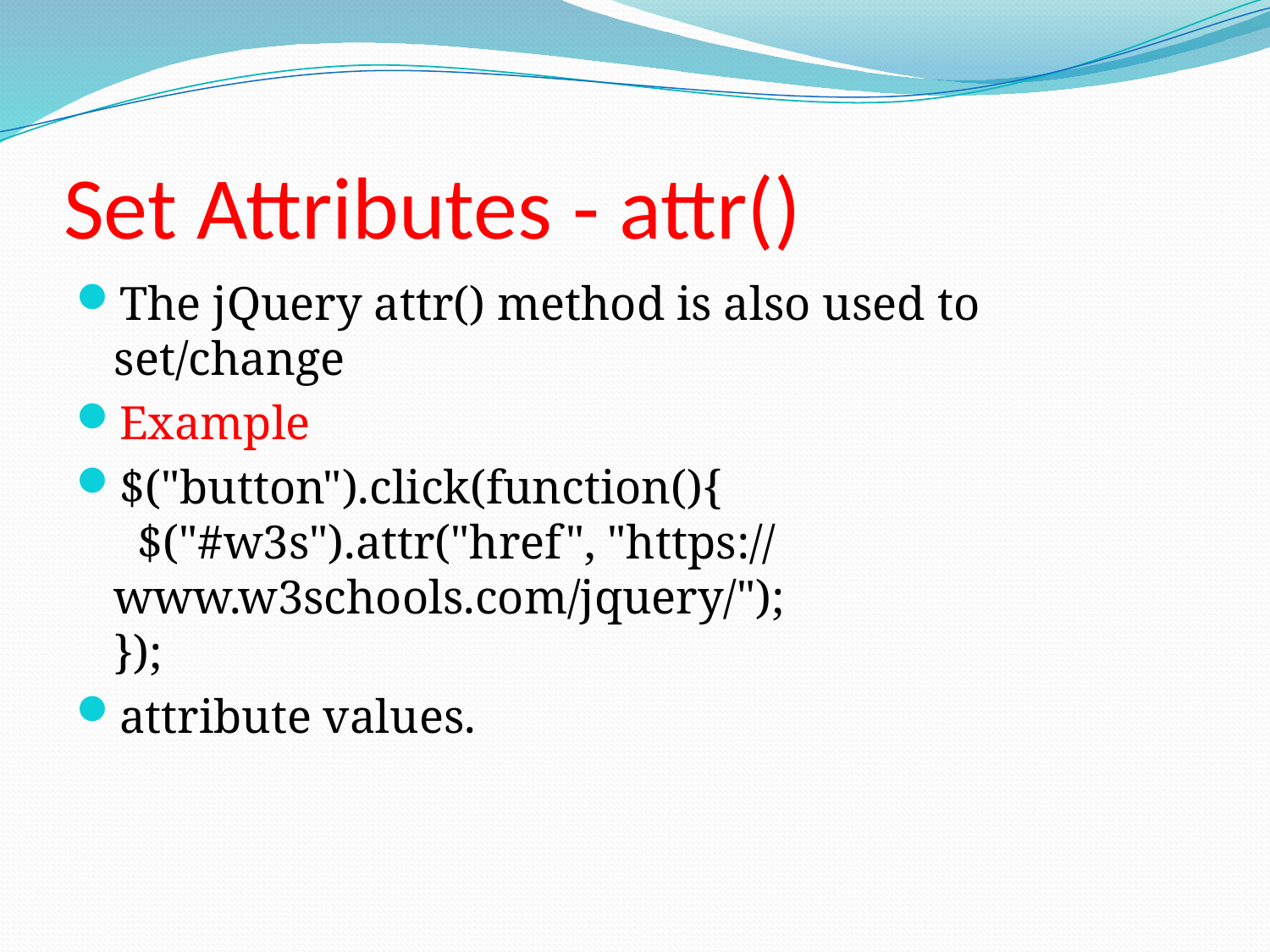

# Set Attributes - attr()
The jQuery attr() method is also used to set/change
Example
$("button").click(function(){
  $("#w3s").attr("href", "https://www.w3schools.com/jquery/");
});
attribute values.